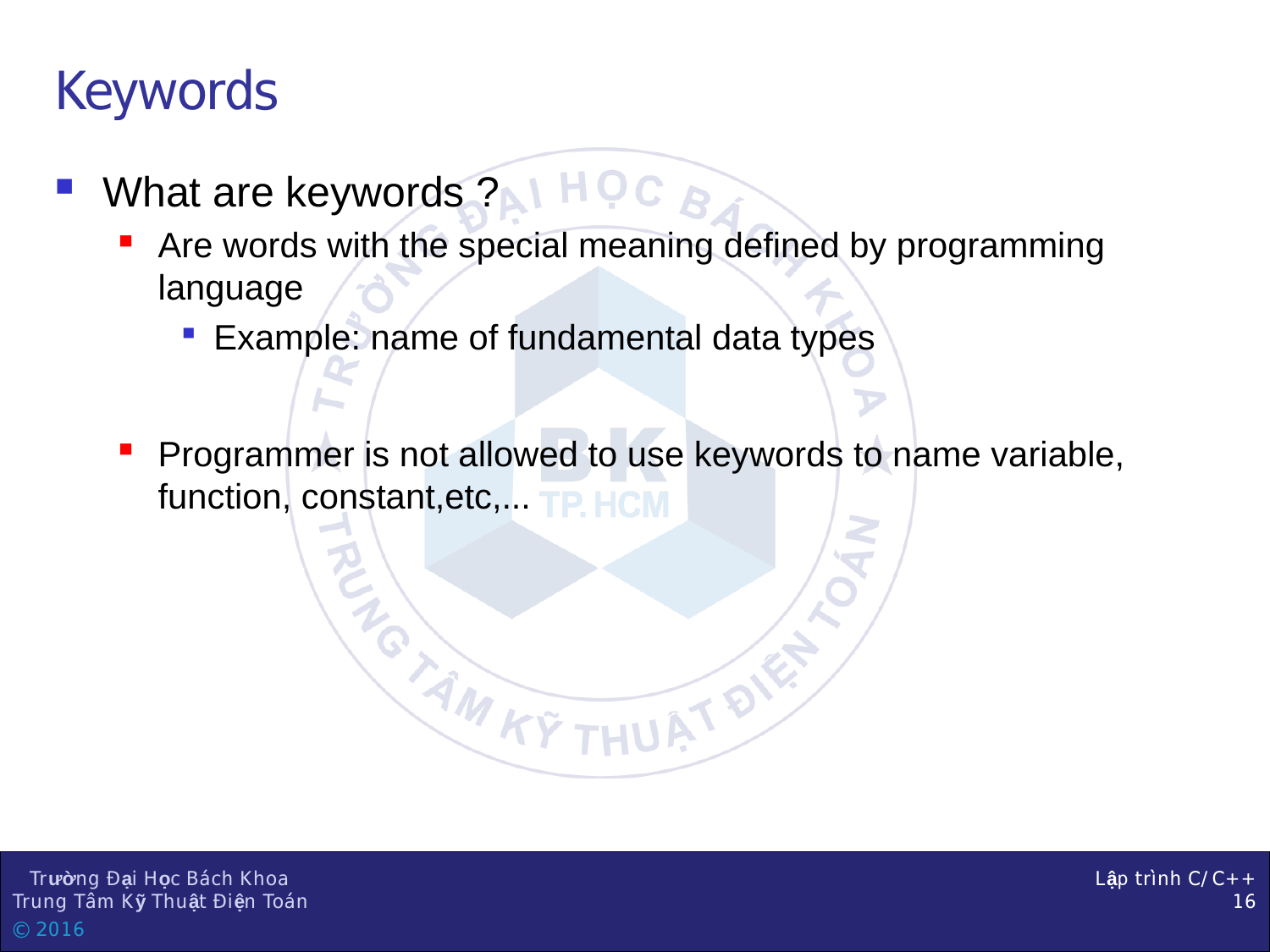

Keywords
What are keywords ?
Are words with the special meaning defined by programming language
Example: name of fundamental data types

Programmer is not allowed to use keywords to name variable, function, constant,etc,...